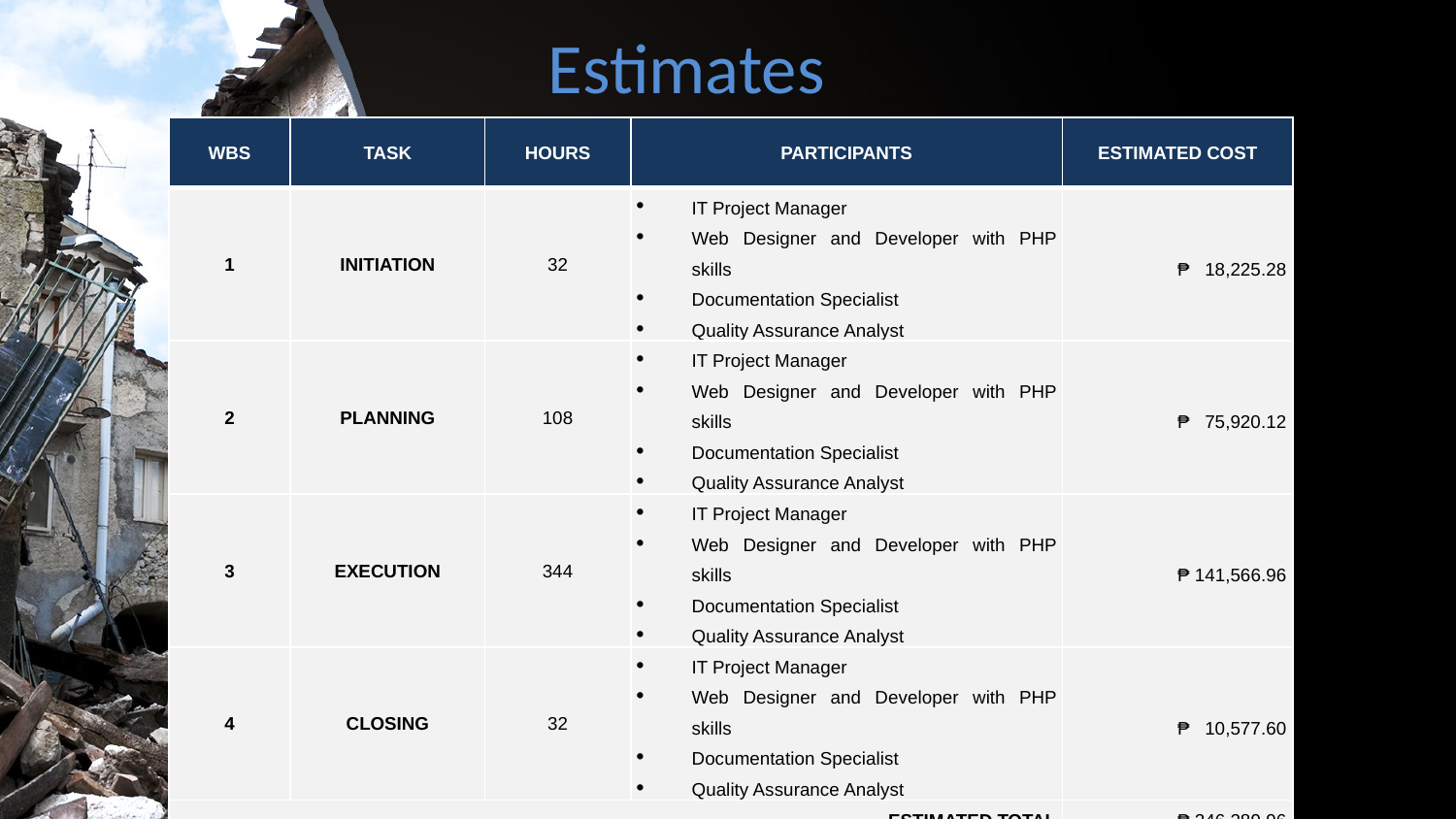

# Estimates
| WBS | TASK | HOURS | PARTICIPANTS | ESTIMATED COST |
| --- | --- | --- | --- | --- |
| 1 | INITIATION | 32 | IT Project Manager Web Designer and Developer with PHP skills Documentation Specialist Quality Assurance Analyst | ₱ 18,225.28 |
| 2 | PLANNING | 108 | IT Project Manager Web Designer and Developer with PHP skills Documentation Specialist Quality Assurance Analyst | ₱ 75,920.12 |
| 3 | EXECUTION | 344 | IT Project Manager Web Designer and Developer with PHP skills Documentation Specialist Quality Assurance Analyst | ₱ 141,566.96 |
| 4 | CLOSING | 32 | IT Project Manager Web Designer and Developer with PHP skills Documentation Specialist Quality Assurance Analyst | ₱ 10,577.60 |
| ESTIMATED TOTAL |  |  |  | ₱ 246,289.96 |